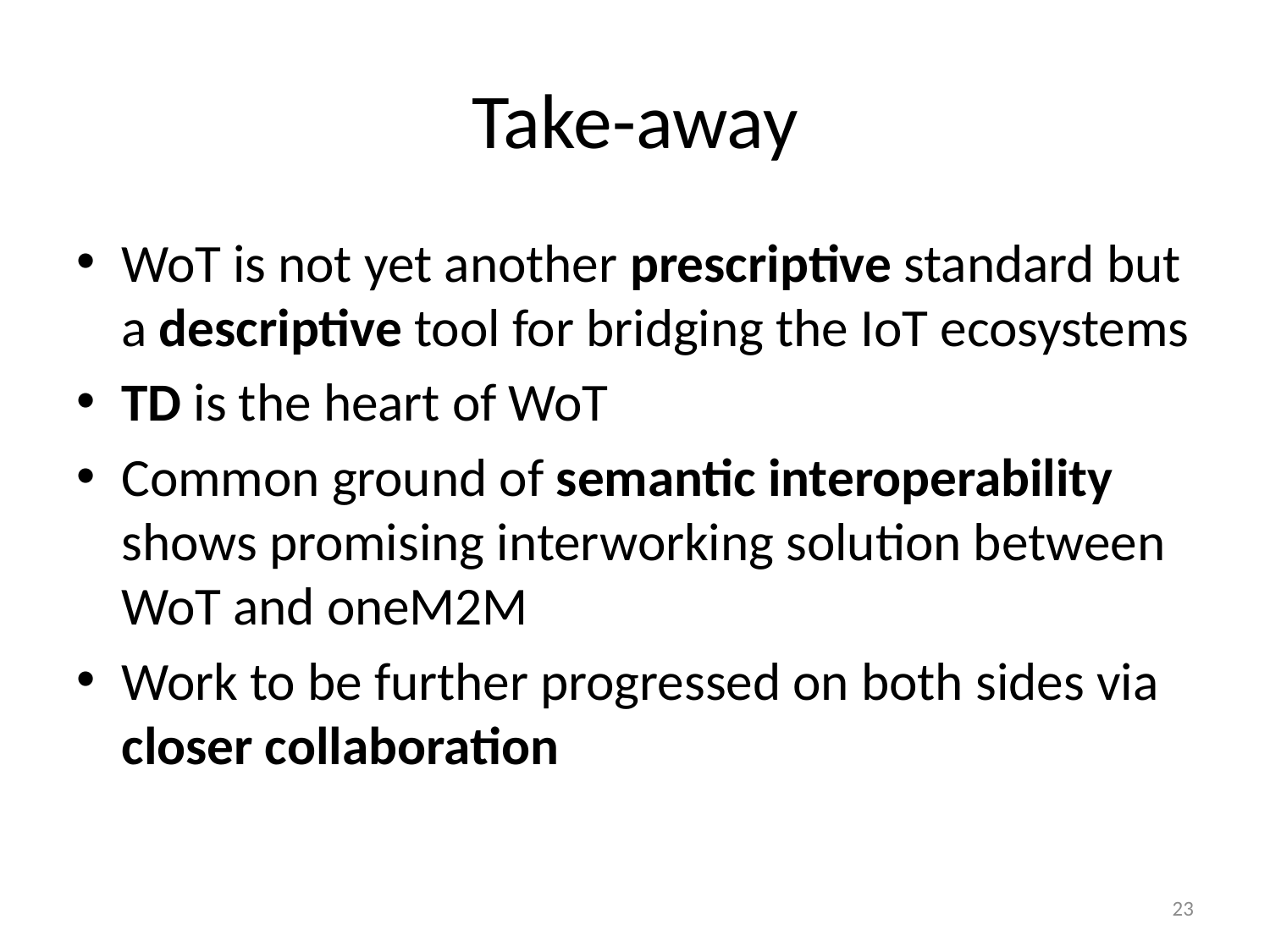

# Take-away
WoT is not yet another prescriptive standard but a descriptive tool for bridging the IoT ecosystems
TD is the heart of WoT
Common ground of semantic interoperability shows promising interworking solution between WoT and oneM2M
Work to be further progressed on both sides via closer collaboration
23